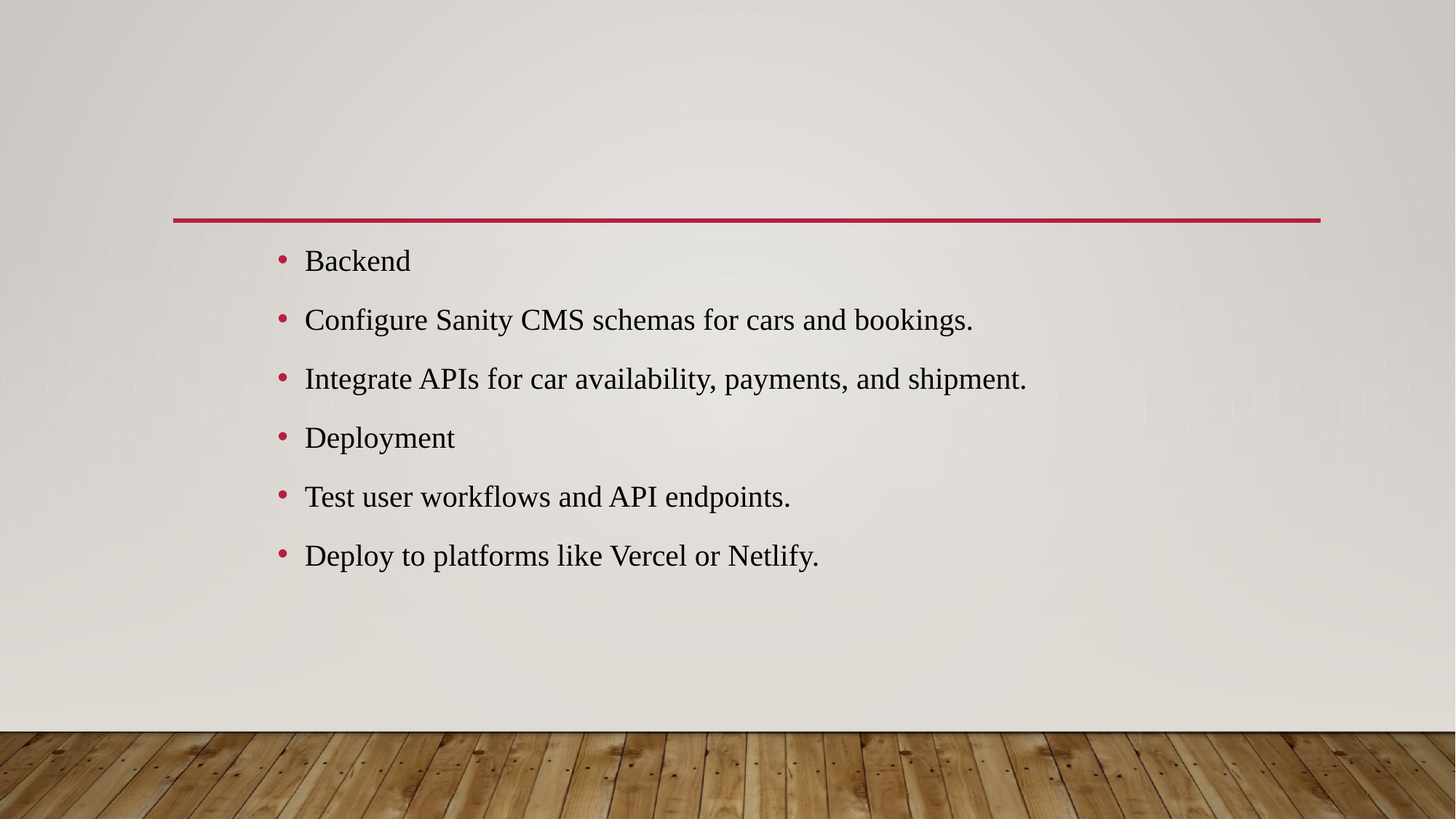

Backend
Configure Sanity CMS schemas for cars and bookings.
Integrate APIs for car availability, payments, and shipment.
Deployment
Test user workflows and API endpoints.
Deploy to platforms like Vercel or Netlify.